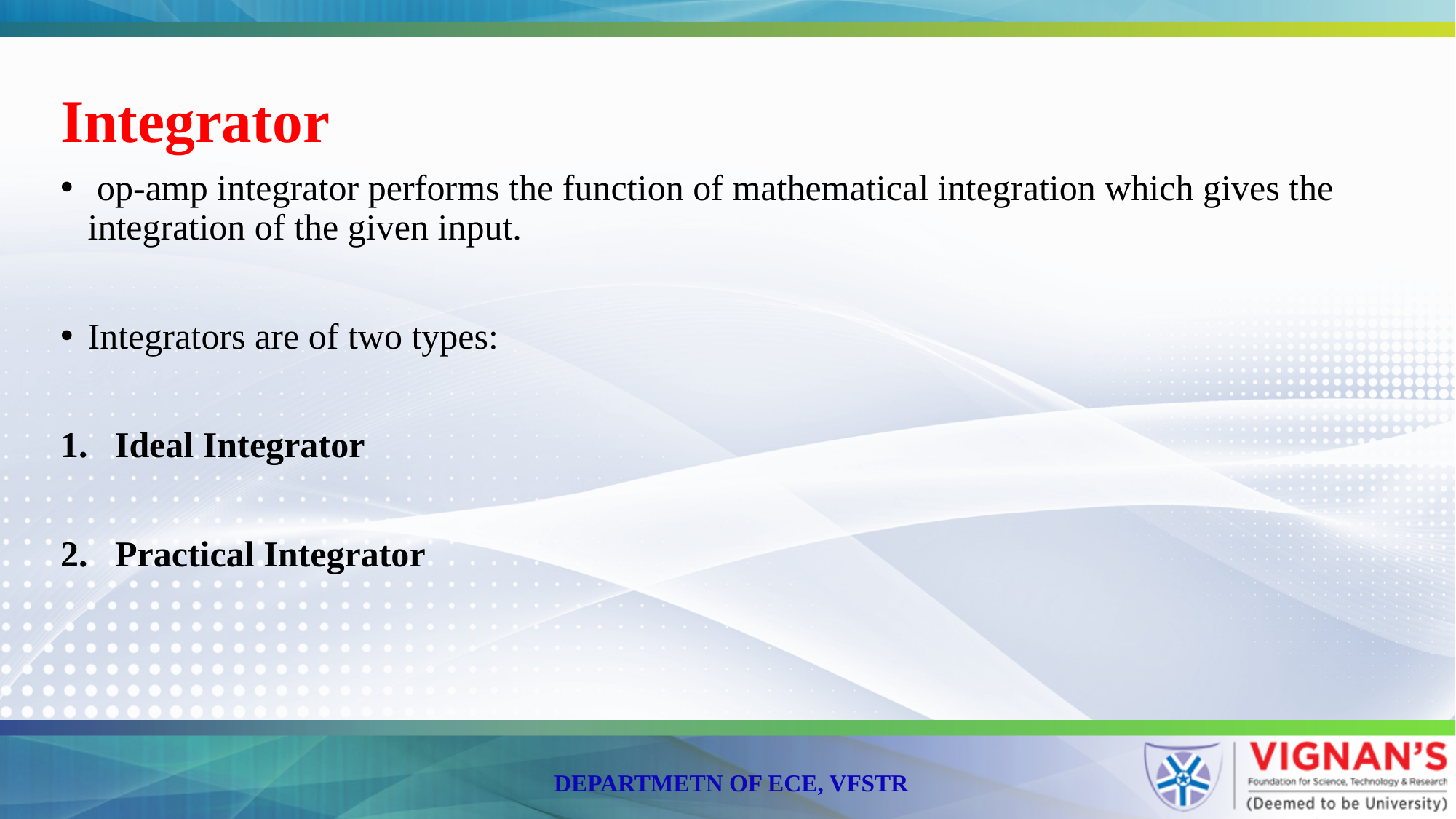

# Integrator
 op-amp integrator performs the function of mathematical integration which gives the integration of the given input.

Integrators are of two types:

Ideal Integrator

Practical Integrator